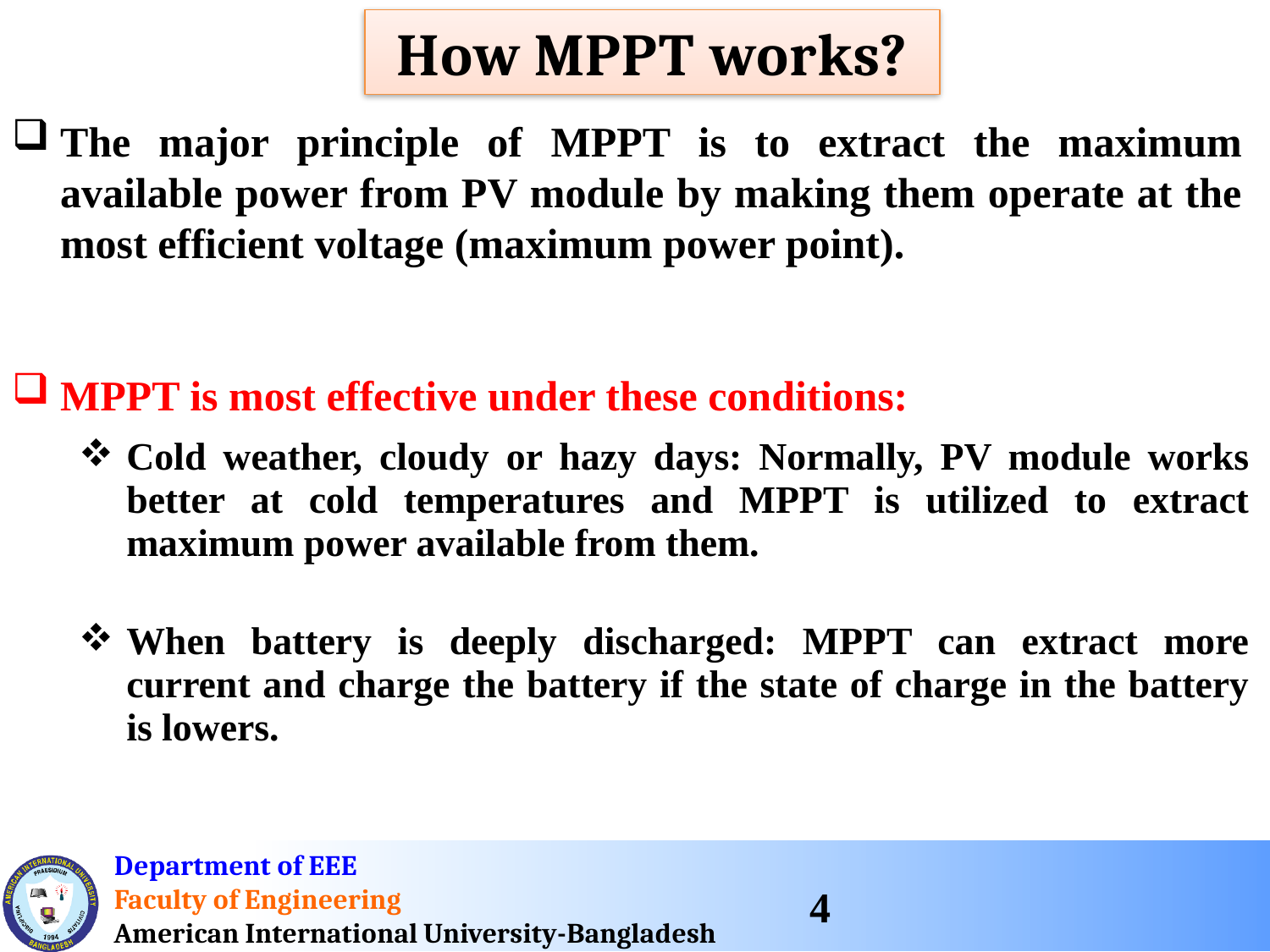

How MPPT works?
The major principle of MPPT is to extract the maximum available power from PV module by making them operate at the most efficient voltage (maximum power point).

MPPT is most effective under these conditions:
|  | Cold weather, cloudy or hazy days: Normally, PV module works better at cold temperatures and MPPT is utilized to extract maximum power available from them. |
| --- | --- |
|  | When battery is deeply discharged: MPPT can extract more current and charge the battery if the state of charge in the battery is lowers. |
4